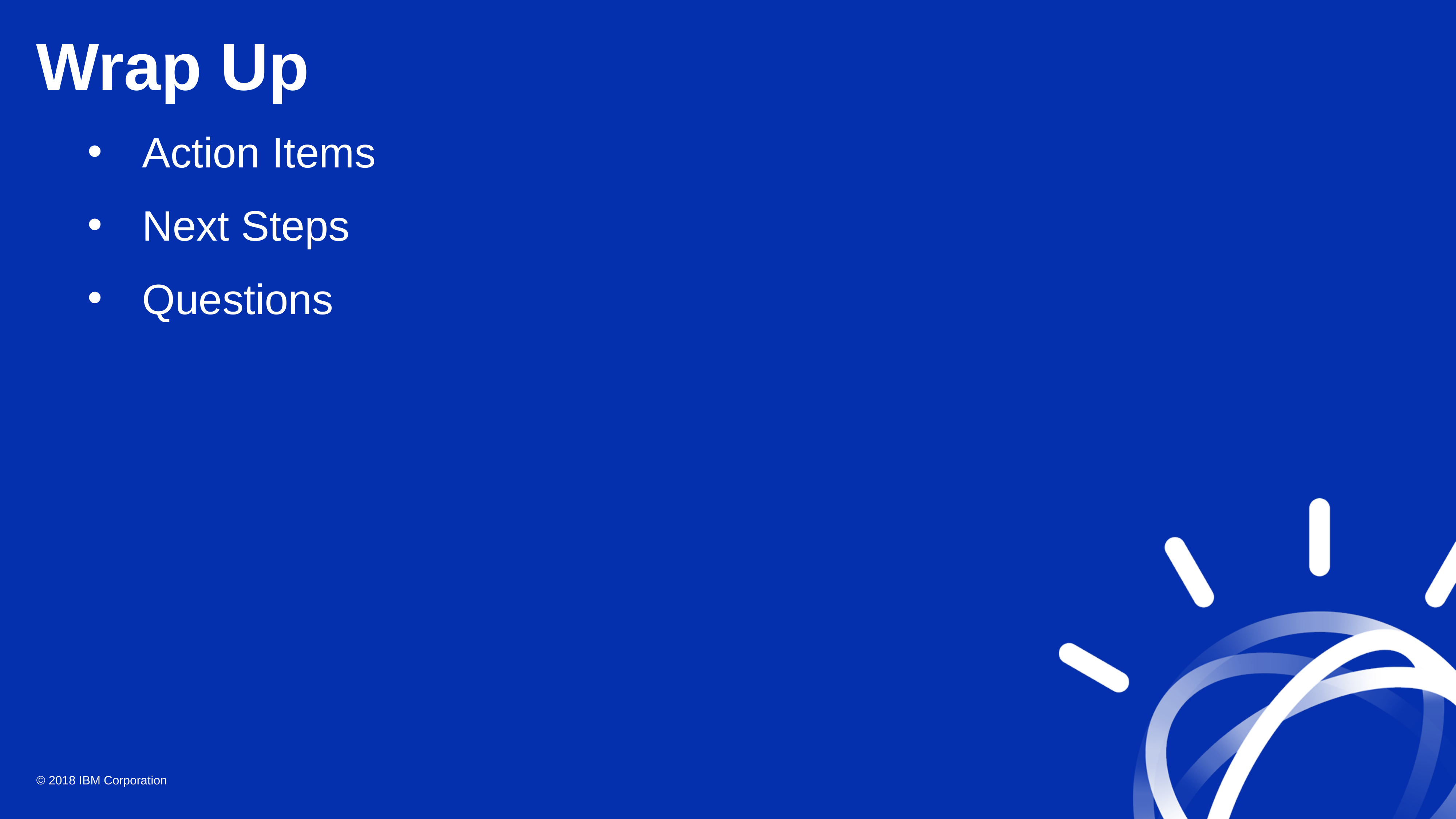

# Wrap Up
Action Items
Next Steps
Questions

© 2018 IBM Corporation